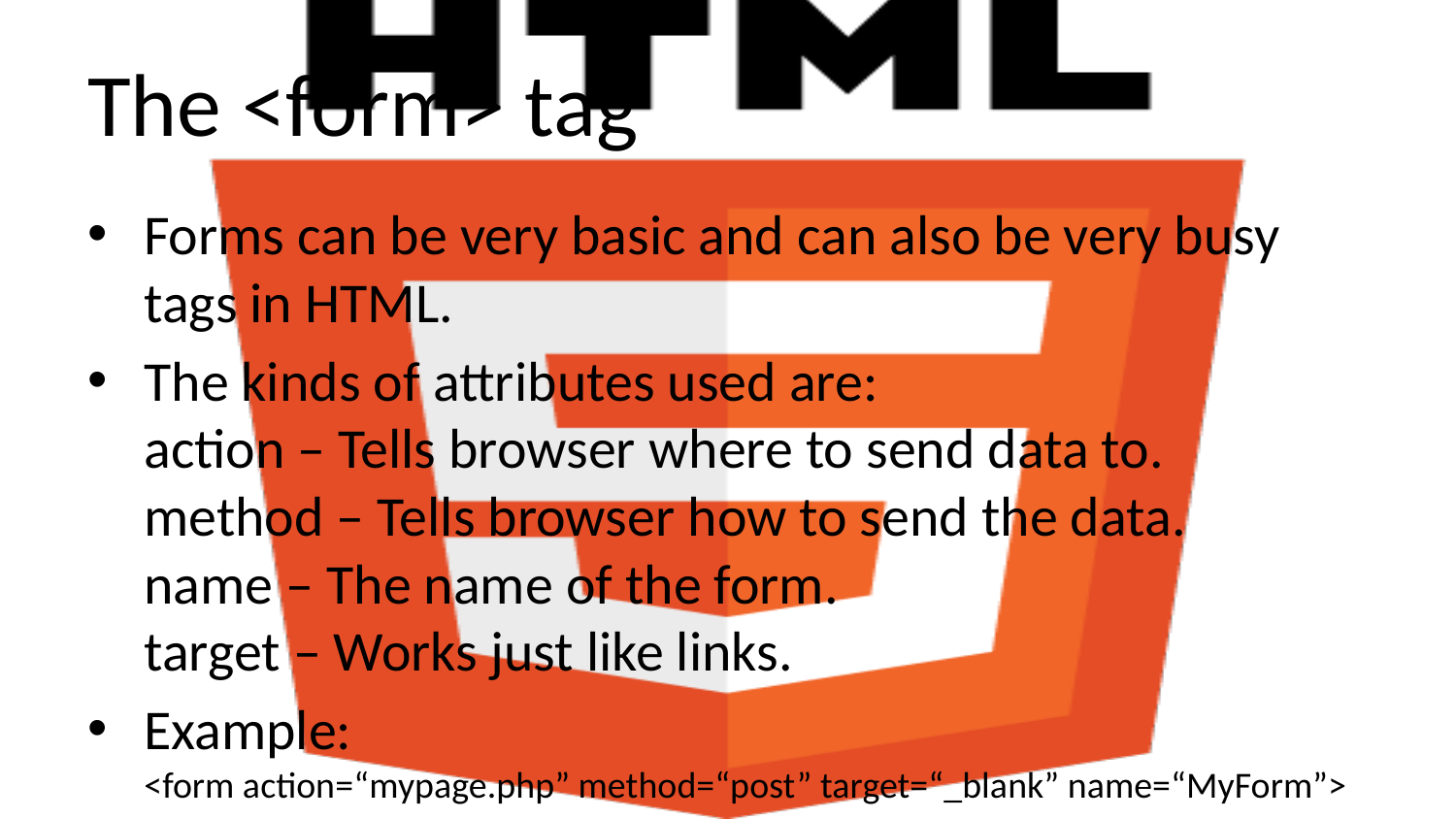

# The <form> tag
Forms can be very basic and can also be very busy tags in HTML.
The kinds of attributes used are:
action – Tells browser where to send data to.
method – Tells browser how to send the data.
name – The name of the form.
target – Works just like links.
Example:
<form action=“mypage.php” method=“post” target=“_blank” name=“MyForm”>